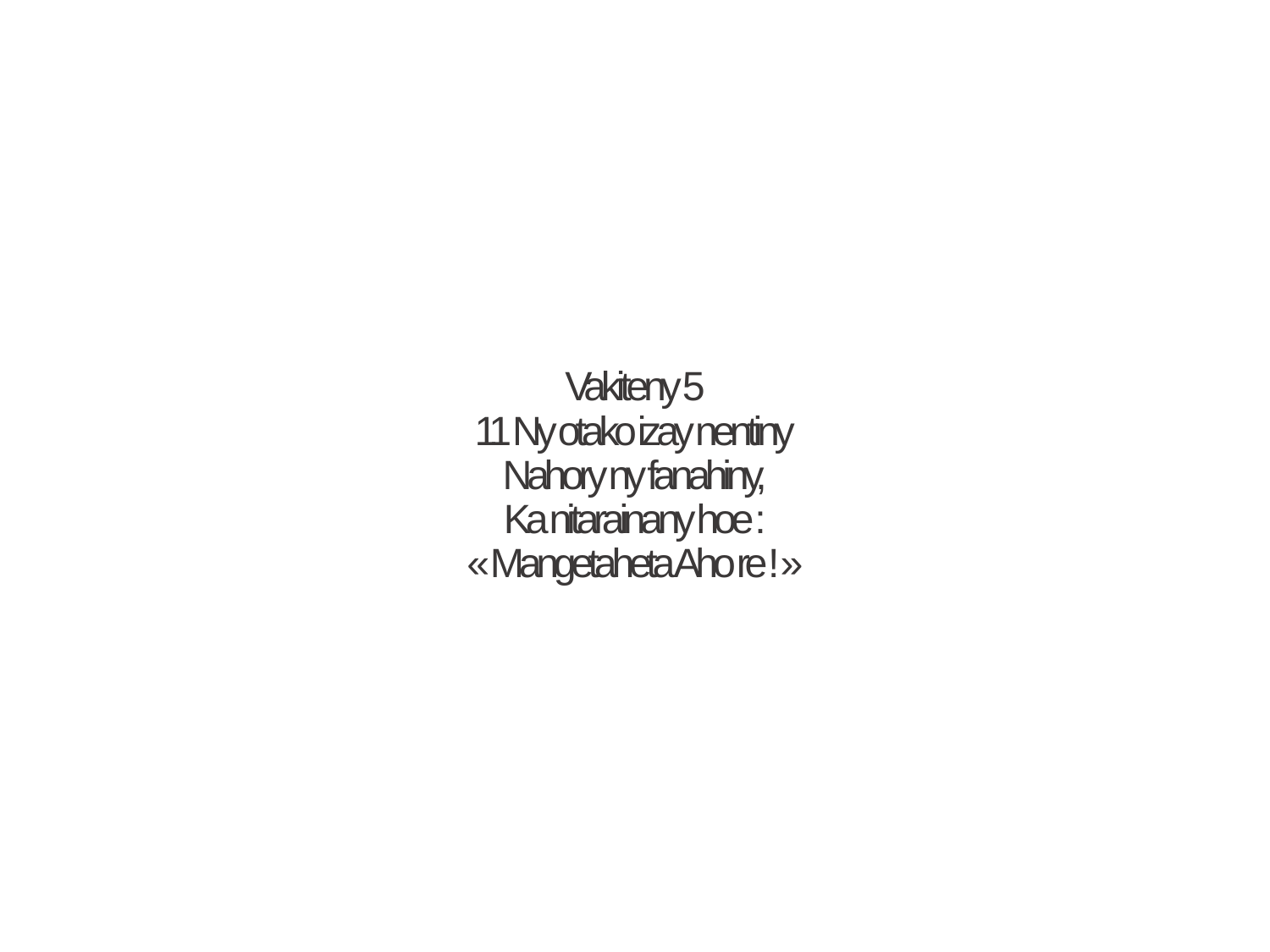

Vakiteny 5
11 Ny otako izay nentiny
Nahory ny fanahiny,
Ka nitarainany hoe :
« Mangetaheta Aho re ! »